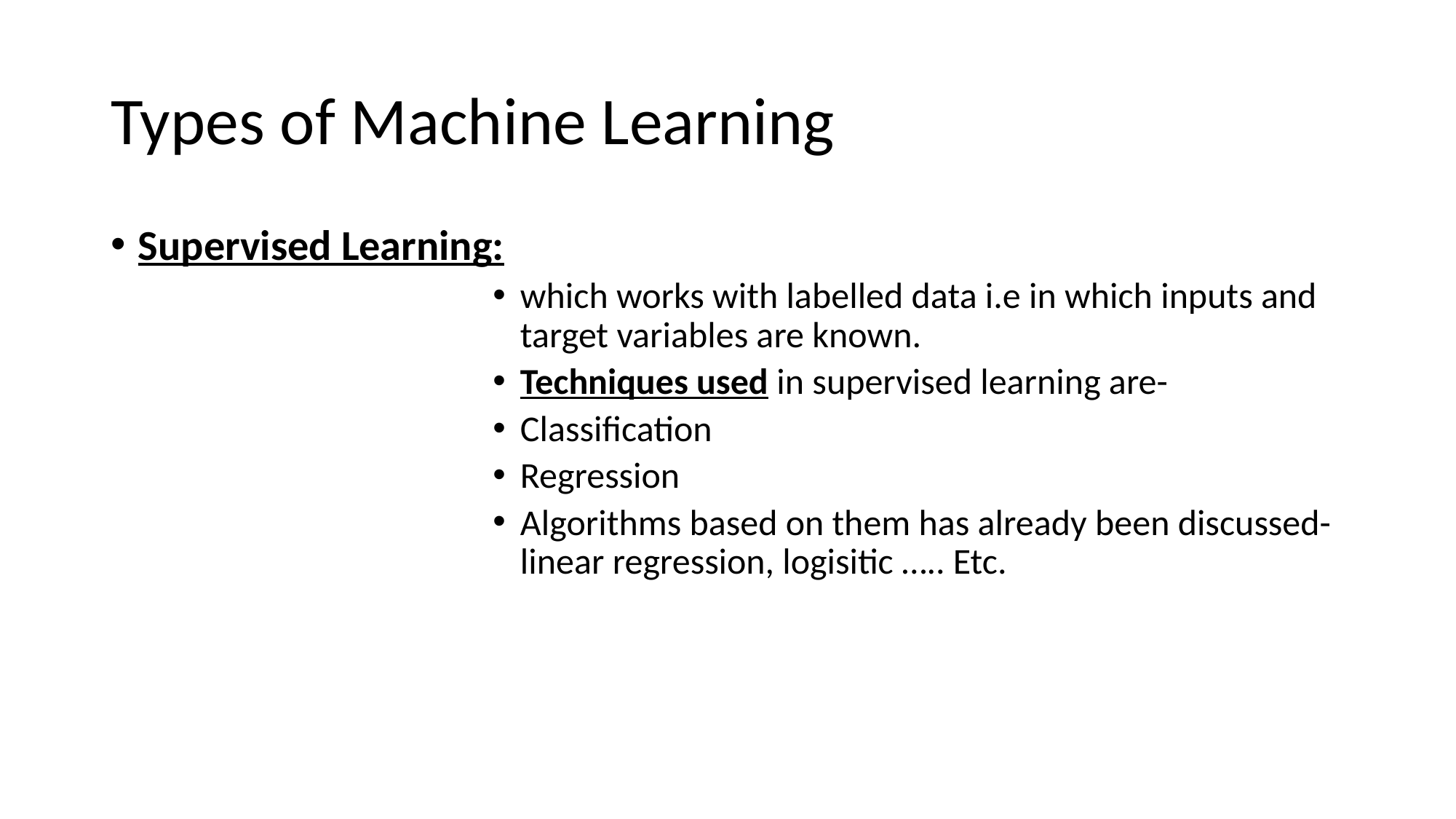

# Types of Machine Learning
Supervised Learning:
which works with labelled data i.e in which inputs and target variables are known.
Techniques used in supervised learning are-
Classification
Regression
Algorithms based on them has already been discussed-linear regression, logisitic ….. Etc.